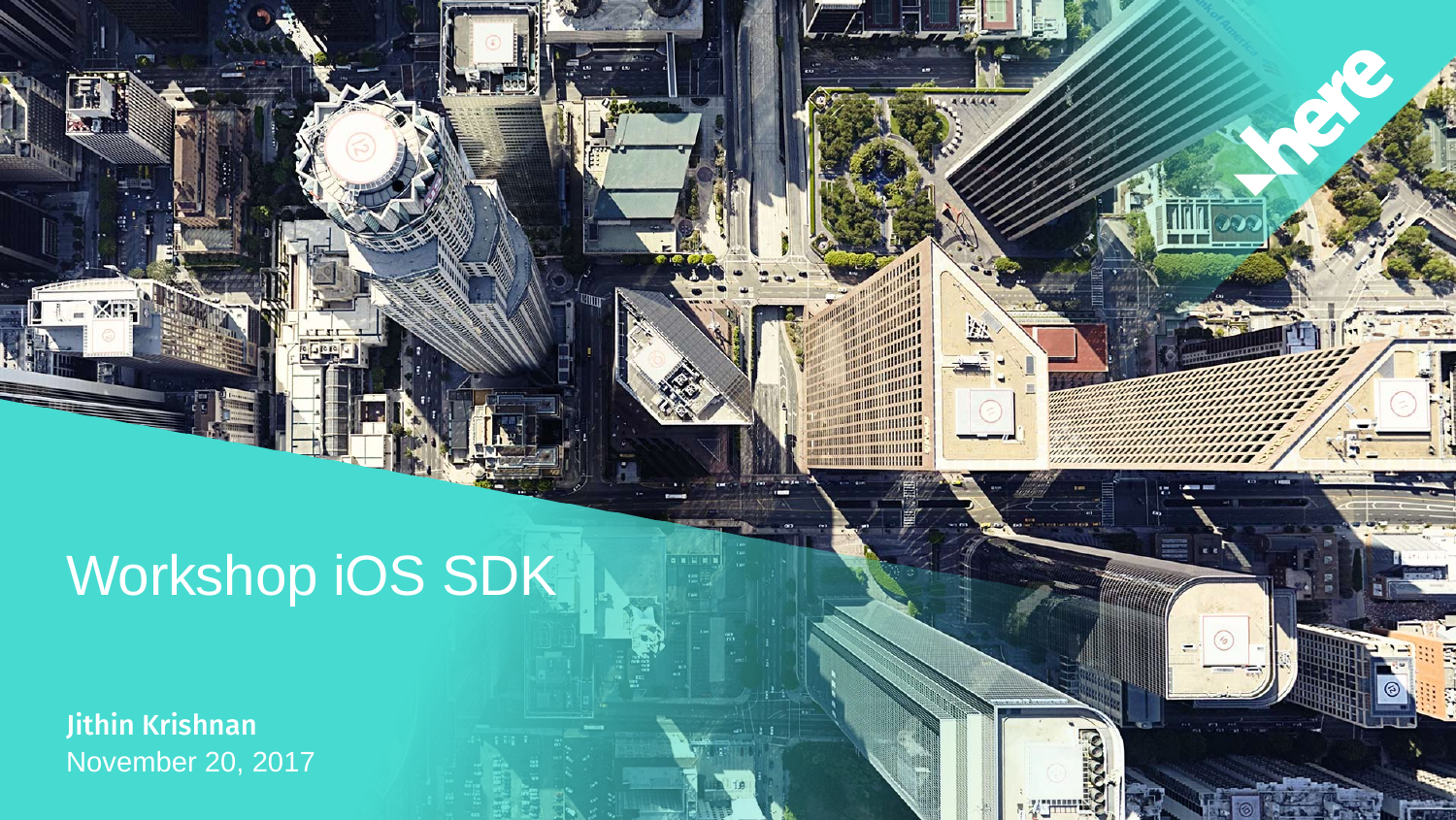

Workshop iOS SDK
Jithin Krishnan
November 20, 2017